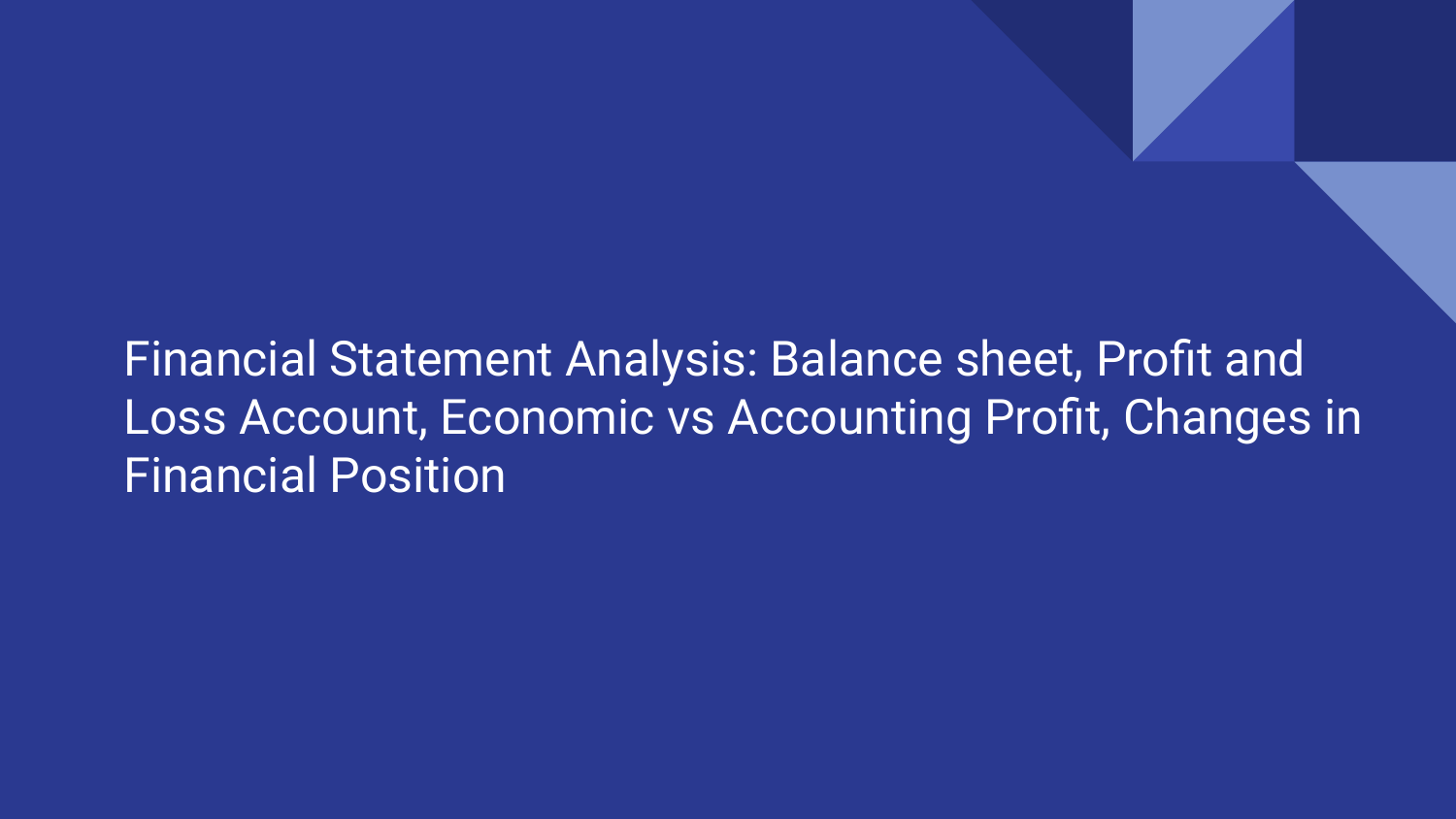

# Financial Statement Analysis: Balance sheet, Profit and Loss Account, Economic vs Accounting Profit, Changes in Financial Position